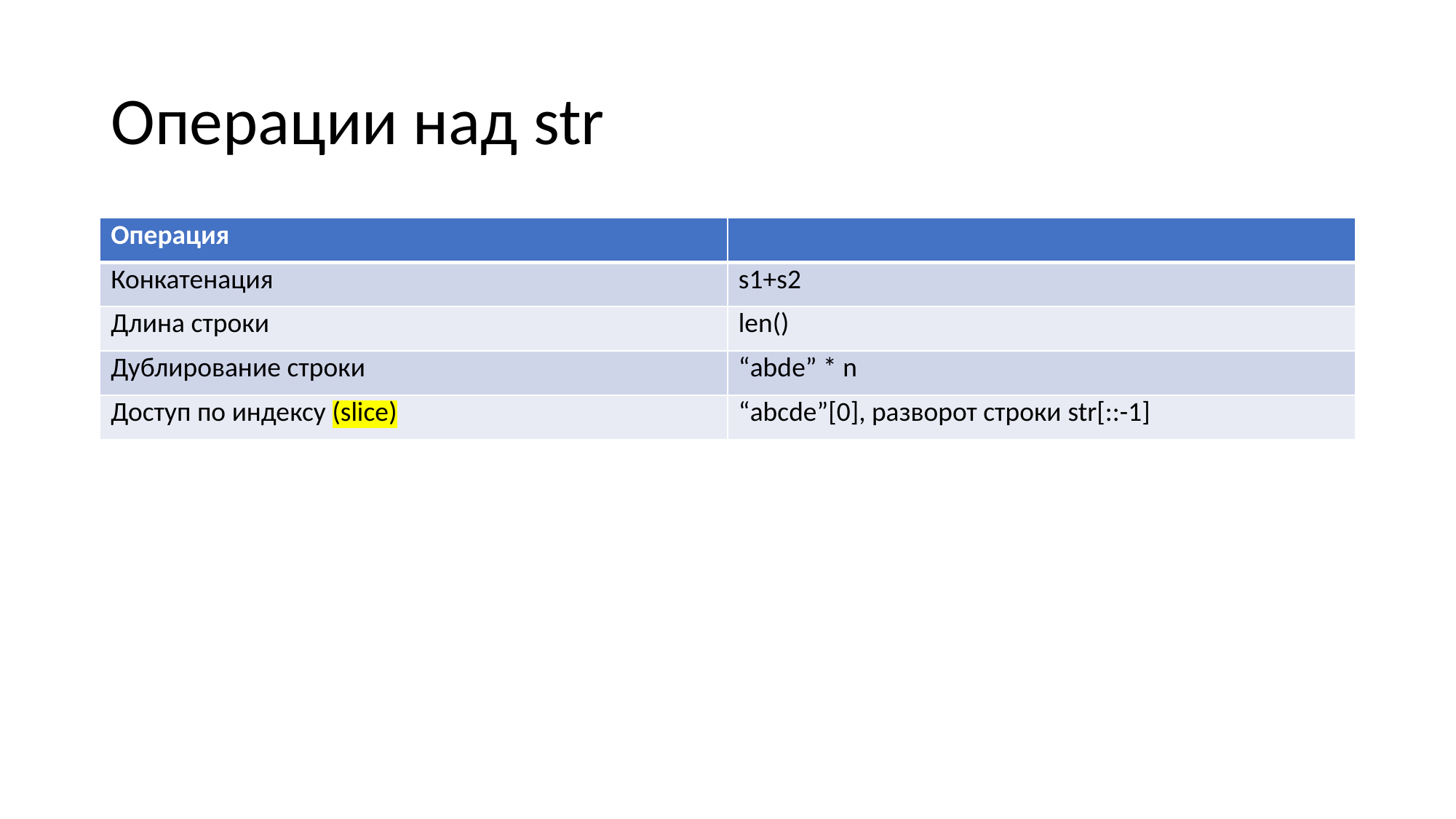

# Операции над str
| Операция |  |
| --- | --- |
| Конкатенация | s1+s2 |
| Длина строки | len() |
| Дублирование строки | “abde” \* n |
| Доступ по индексу (slice) | “abcde”[0], разворот строки str[::-1] |